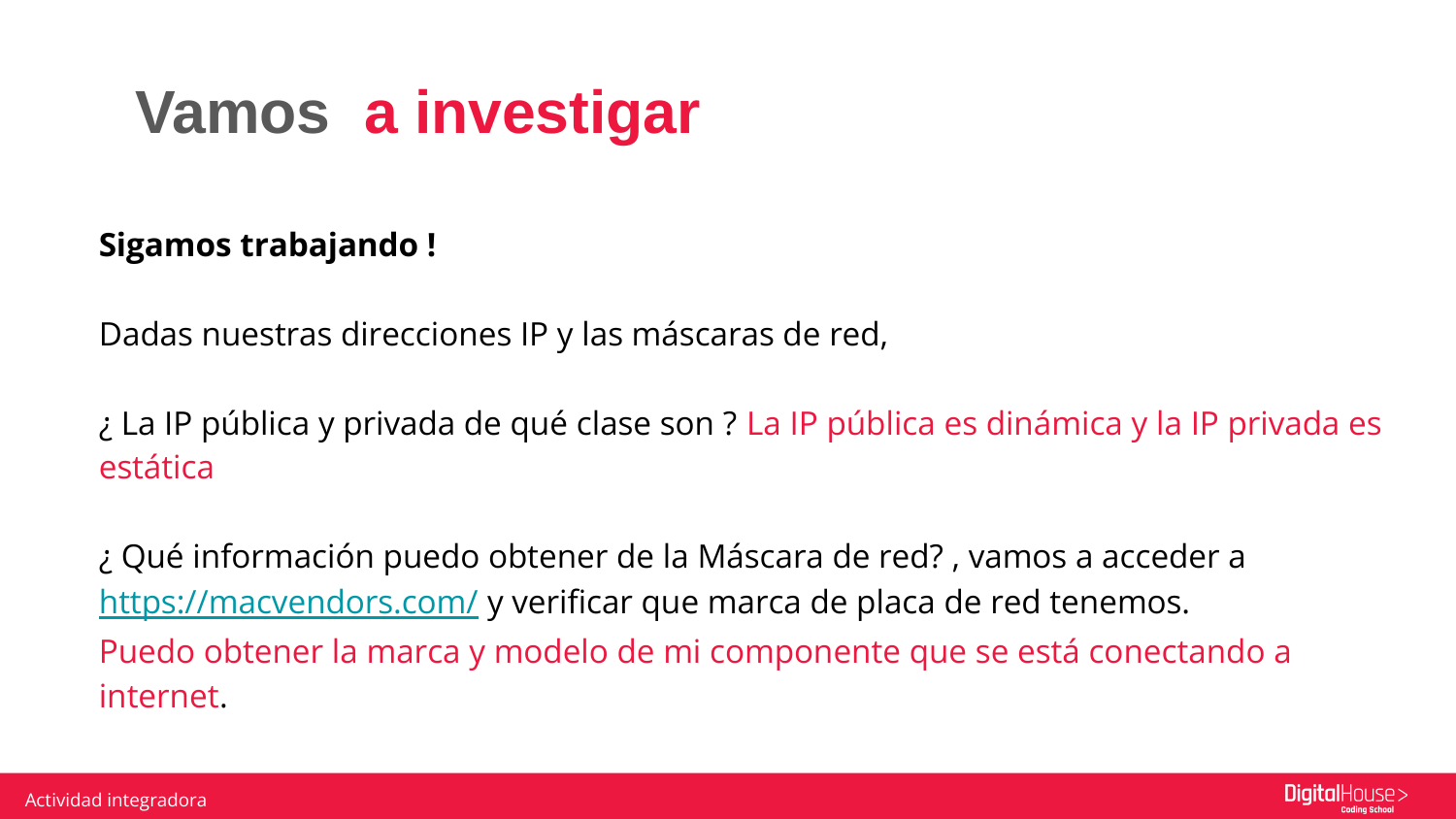

Vamos  a investigar

Sigamos trabajando !

Dadas nuestras direcciones IP y las máscaras de red,

¿ La IP pública y privada de qué clase son ? La IP pública es dinámica y la IP privada es estática

¿ Qué información puedo obtener de la Máscara de red? , vamos a acceder a  https://macvendors.com/ y verificar que marca de placa de red tenemos.
Puedo obtener la marca y modelo de mi componente que se está conectando a internet.